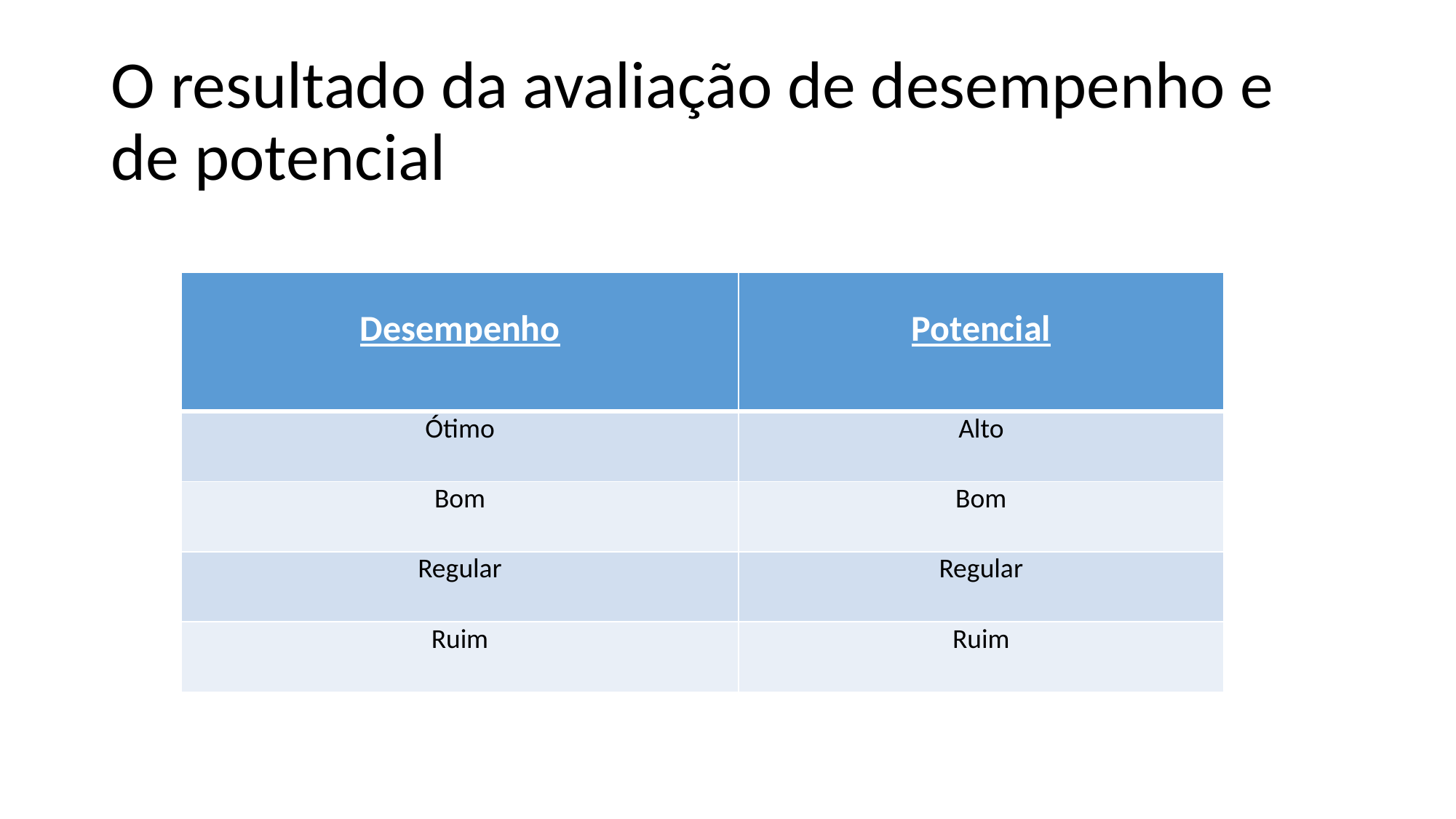

# O resultado da avaliação de desempenho e de potencial

| Desempenho | Potencial |
| --- | --- |
| Ótimo | Alto |
| Bom | Bom |
| Regular | Regular |
| Ruim | Ruim |